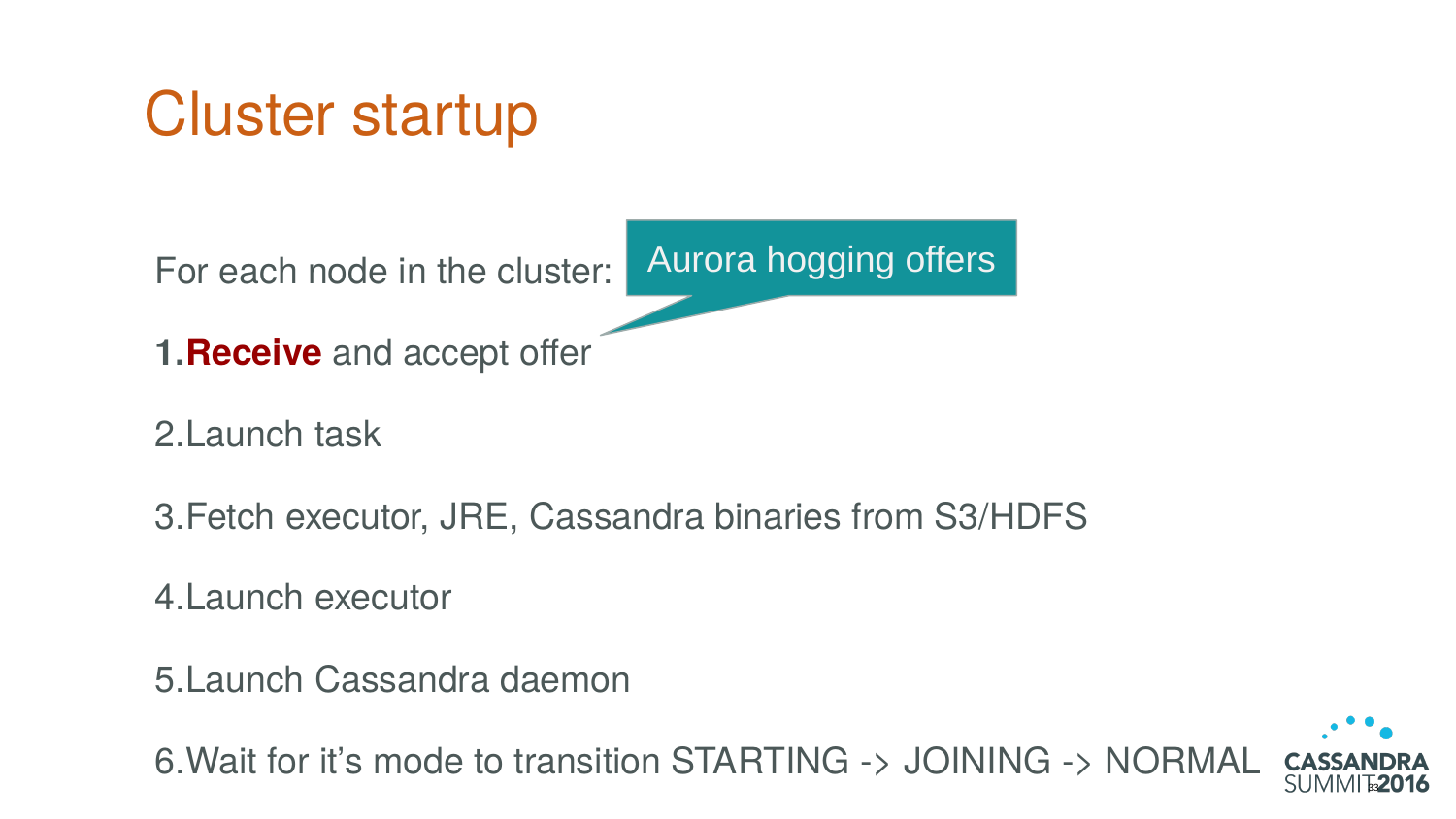

# Cluster startup
For each node in the cluster:
Receive and accept offer
Launch task
Fetch executor, JRE, Cassandra binaries from S3/HDFS
Launch executor
Launch Cassandra daemon
Wait for it’s mode to transition STARTING -> JOINING -> NORMAL
Aurora hogging offers
33